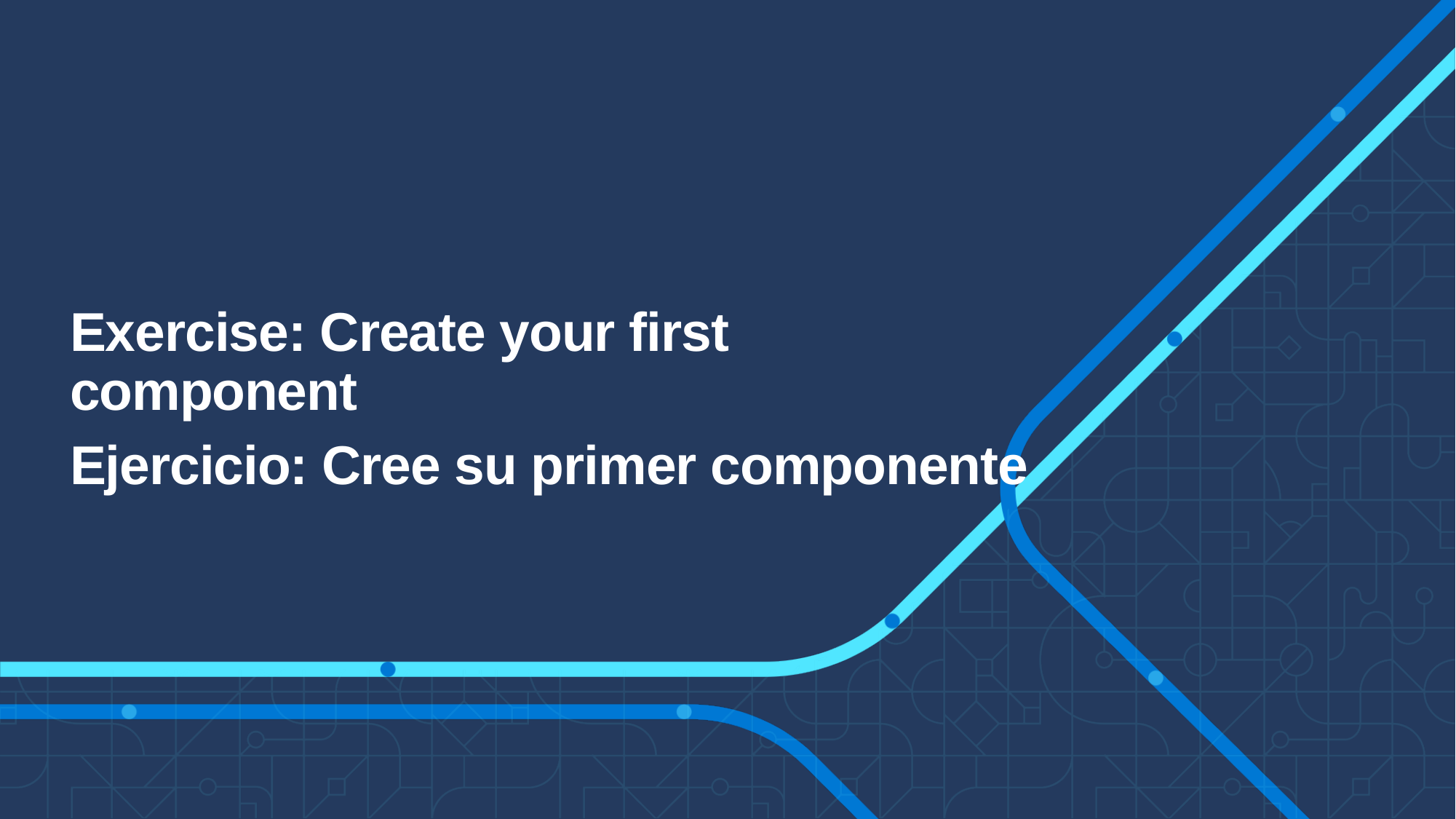

# Exercise: Create your first component
Ejercicio: Cree su primer componente